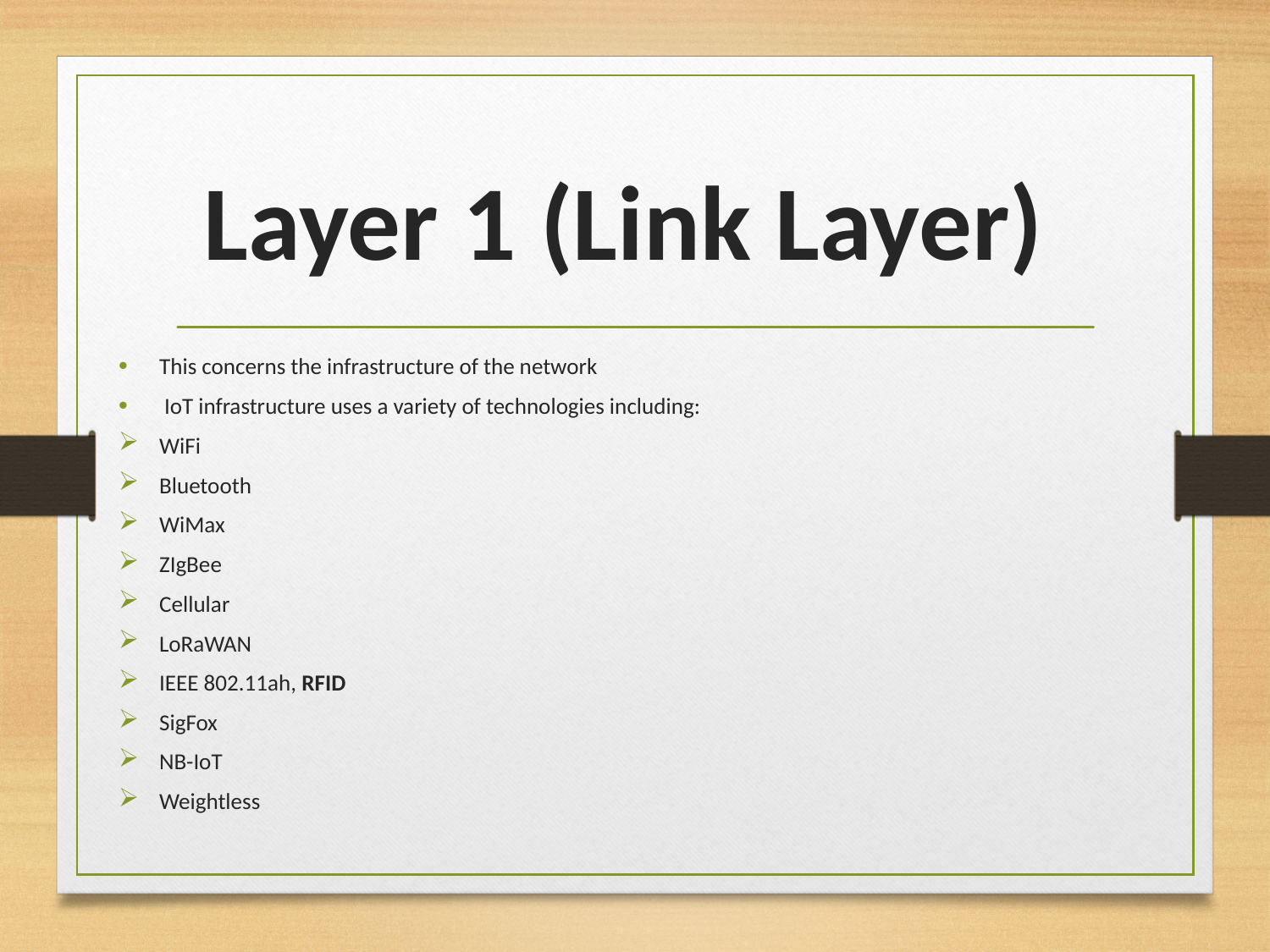

# Layer 1 (Link Layer)
This concerns the infrastructure of the network
 IoT infrastructure uses a variety of technologies including:
WiFi
Bluetooth
WiMax
ZIgBee
Cellular
LoRaWAN
IEEE 802.11ah, RFID
SigFox
NB-IoT
Weightless